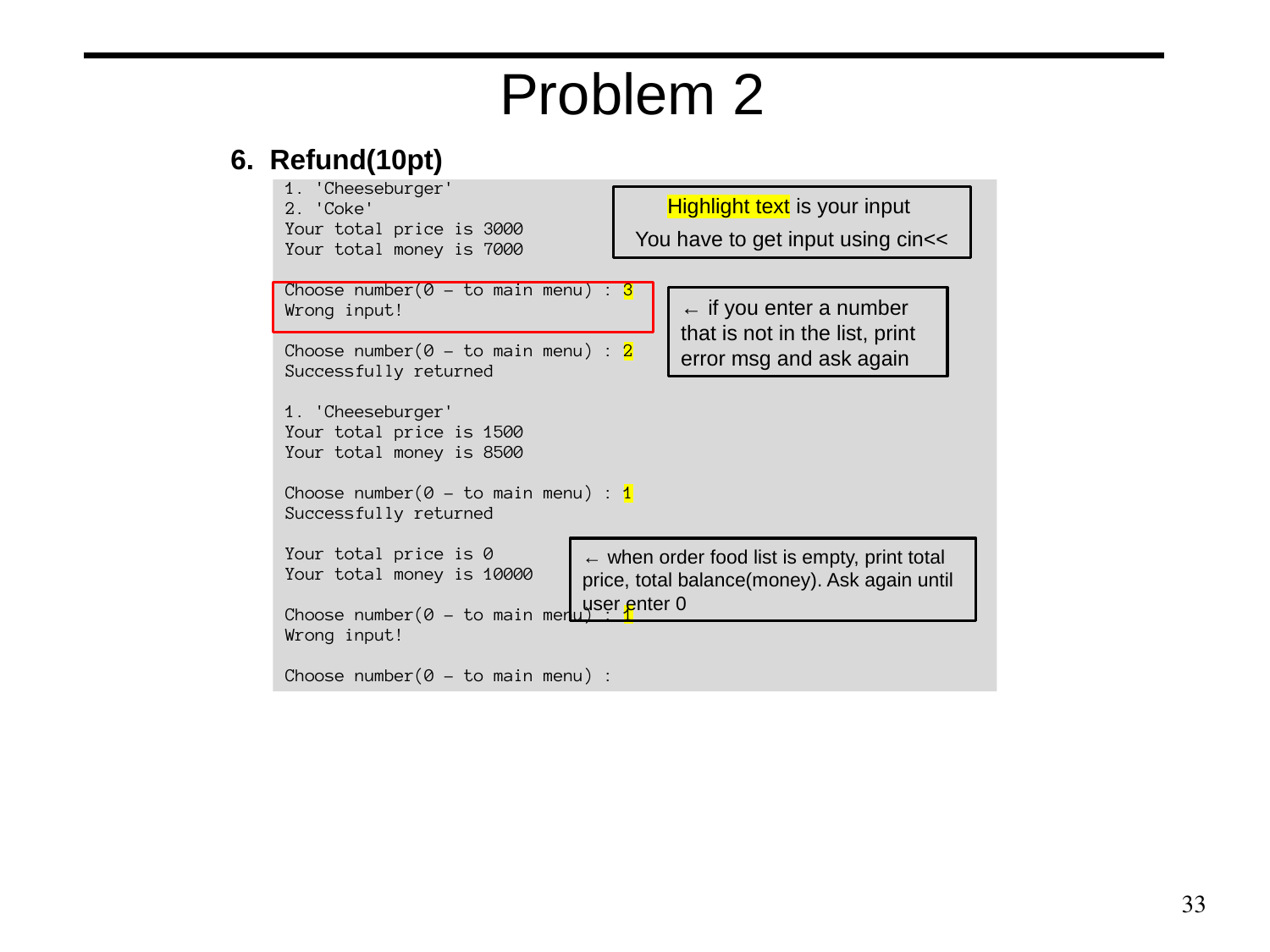

Problem 2
6.  Refund(10pt)
1. 'Cheeseburger'
2. 'Coke'
Your total price is 3000
Your total money is 7000

Choose number(0 - to main menu) : 3
Wrong input!

Choose number(0 - to main menu) : 2
Successfully returned

1. 'Cheeseburger'
Your total price is 1500
Your total money is 8500

Choose number(0 - to main menu) : 1
Successfully returned

Your total price is 0
Your total money is 10000

Choose number(0 - to main menu) : 1
Wrong input!

Choose number(0 - to main menu) :
Highlight text is your input
You have to get input using cin<<

← if you enter a number that is not in the list, print error msg and ask again
← when order food list is empty, print total price, total balance(money). Ask again until user enter 0